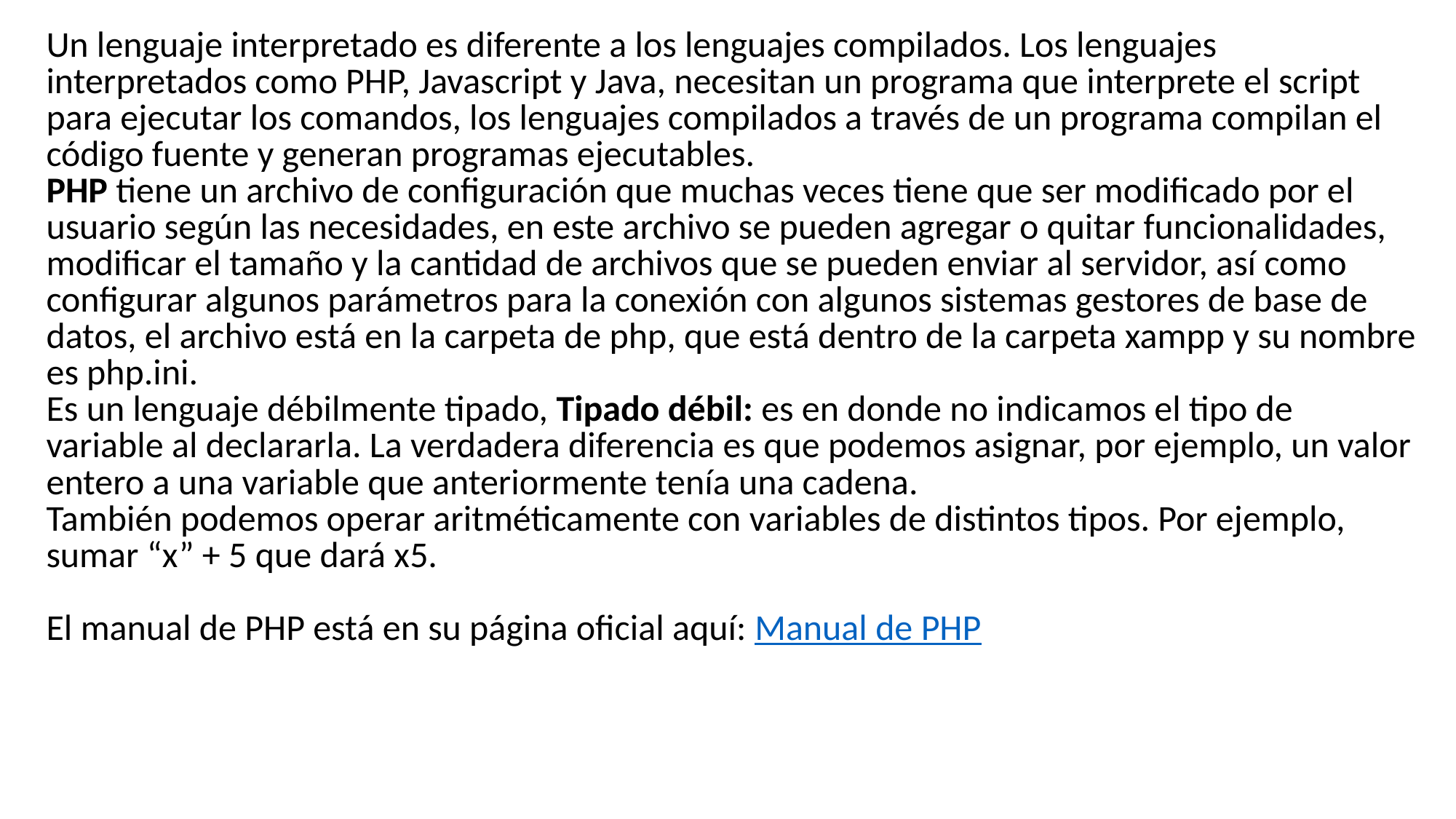

| Un lenguaje interpretado es diferente a los lenguajes compilados. Los lenguajes interpretados como PHP, Javascript y Java, necesitan un programa que interprete el script para ejecutar los comandos, los lenguajes compilados a través de un programa compilan el código fuente y generan programas ejecutables. PHP tiene un archivo de configuración que muchas veces tiene que ser modificado por el usuario según las necesidades, en este archivo se pueden agregar o quitar funcionalidades, modificar el tamaño y la cantidad de archivos que se pueden enviar al servidor, así como configurar algunos parámetros para la conexión con algunos sistemas gestores de base de datos, el archivo está en la carpeta de php, que está dentro de la carpeta xampp y su nombre es php.ini. Es un lenguaje débilmente tipado, Tipado débil: es en donde no indicamos el tipo de variable al declararla. La verdadera diferencia es que podemos asignar, por ejemplo, un valor entero a una variable que anteriormente tenía una cadena. También podemos operar aritméticamente con variables de distintos tipos. Por ejemplo, sumar “x” + 5 que dará x5. El manual de PHP está en su página oficial aquí: Manual de PHP |
| --- |